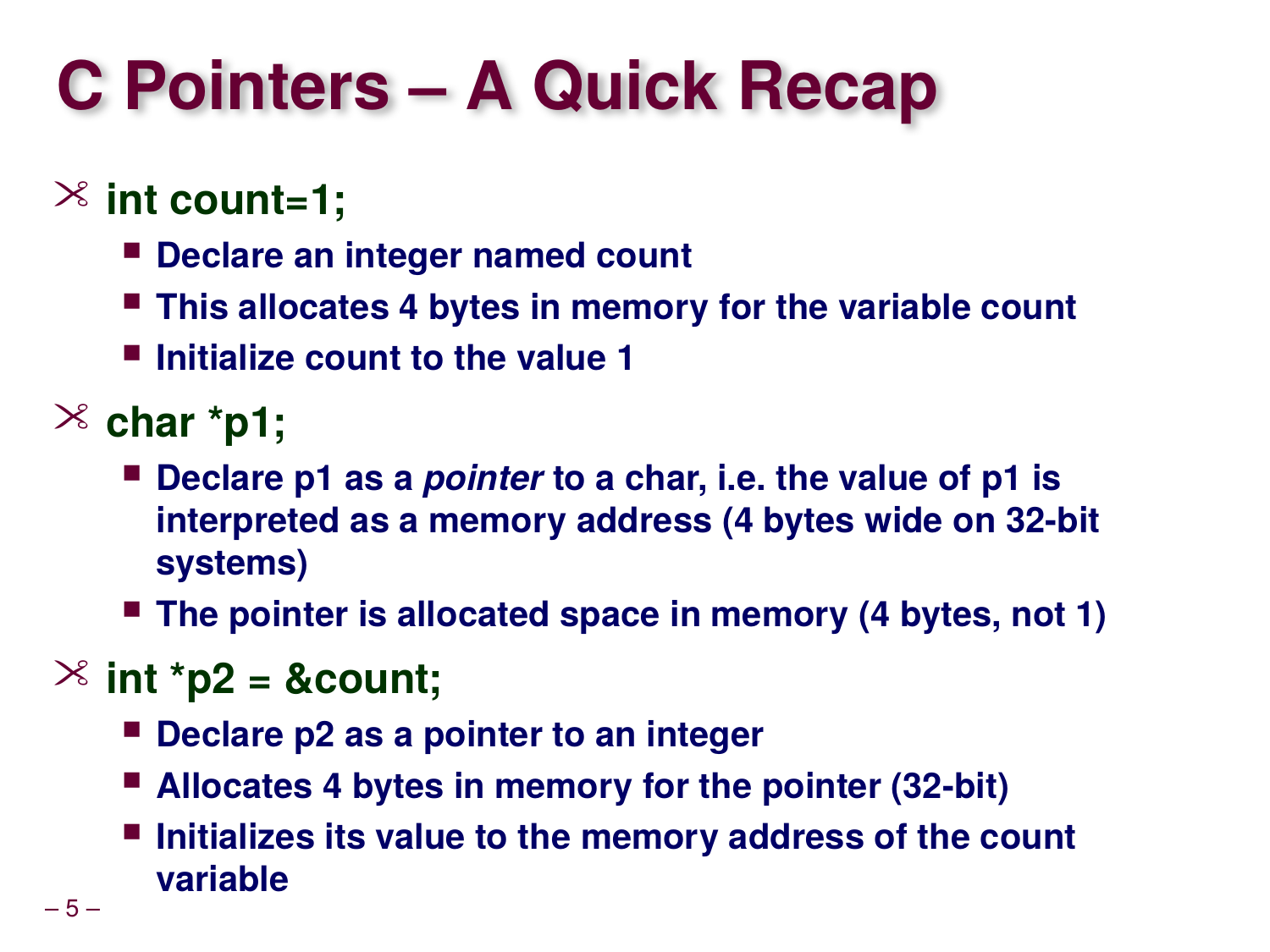

# C Pointers – A Quick Recap
int count=1;
Declare an integer named count
This allocates 4 bytes in memory for the variable count
Initialize count to the value 1
char *p1;
Declare p1 as a pointer to a char, i.e. the value of p1 is interpreted as a memory address (4 bytes wide on 32-bit systems)
The pointer is allocated space in memory (4 bytes, not 1)
int *p2 = &count;
Declare p2 as a pointer to an integer
Allocates 4 bytes in memory for the pointer (32-bit)
Initializes its value to the memory address of the count variable